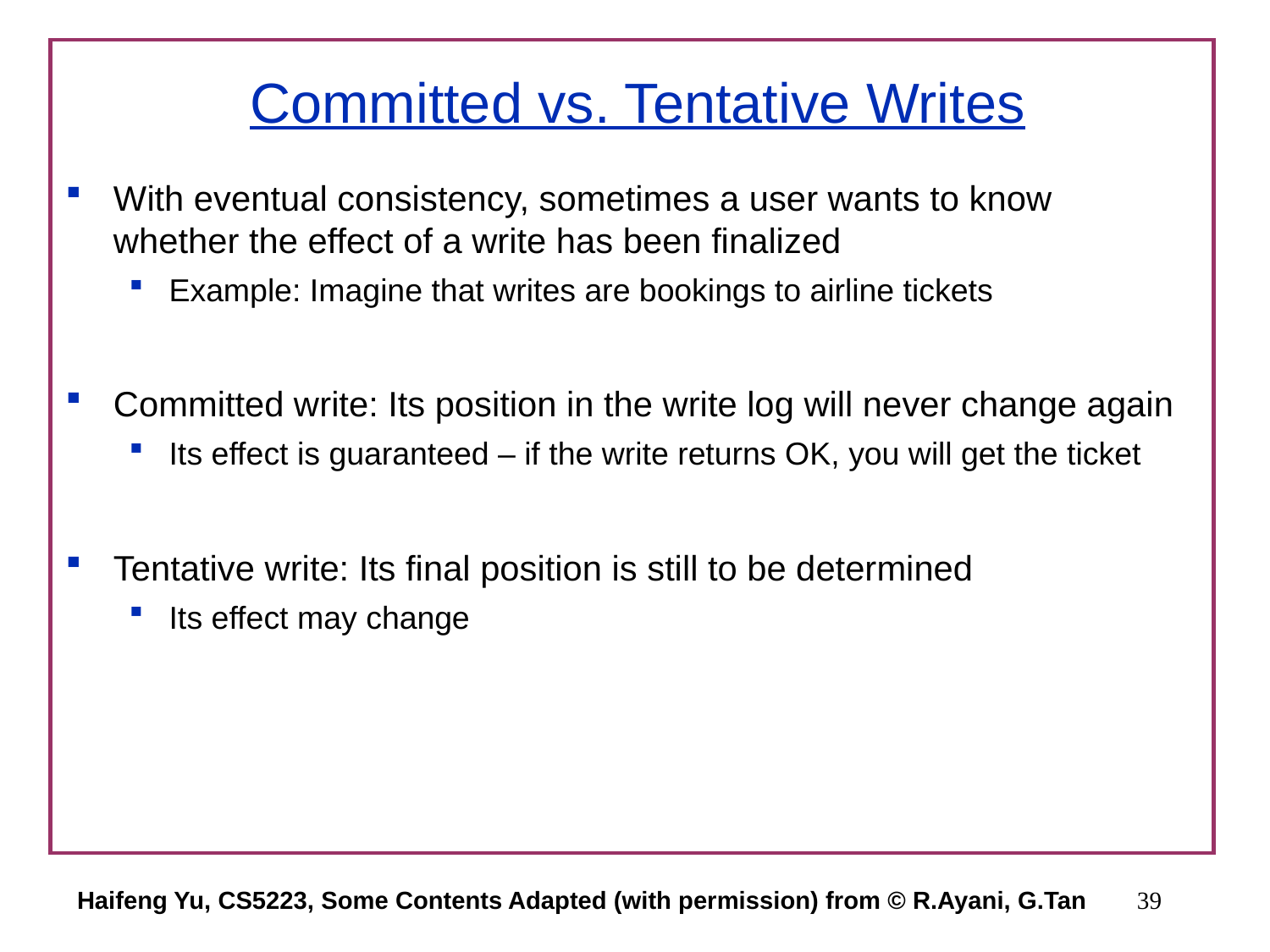

# Committed vs. Tentative Writes
With eventual consistency, sometimes a user wants to know whether the effect of a write has been finalized
Example: Imagine that writes are bookings to airline tickets

Committed write: Its position in the write log will never change again
Its effect is guaranteed – if the write returns OK, you will get the ticket

Tentative write: Its final position is still to be determined
Its effect may change

Haifeng Yu, CS5223, Some Contents Adapted (with permission) from © R.Ayani, G.Tan
39